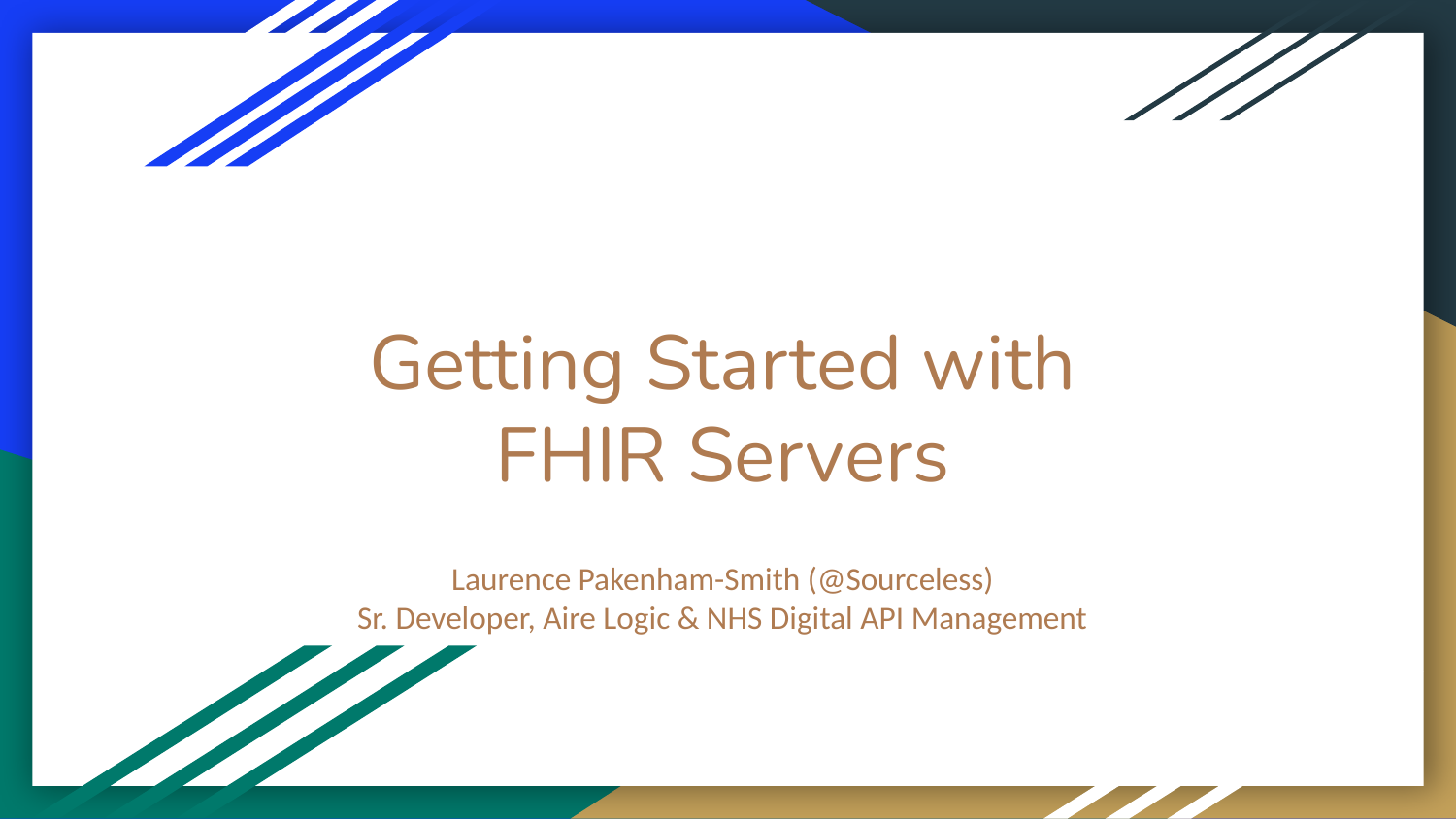

# Getting Started with FHIR Servers
Laurence Pakenham-Smith (@Sourceless)
Sr. Developer, Aire Logic & NHS Digital API Management